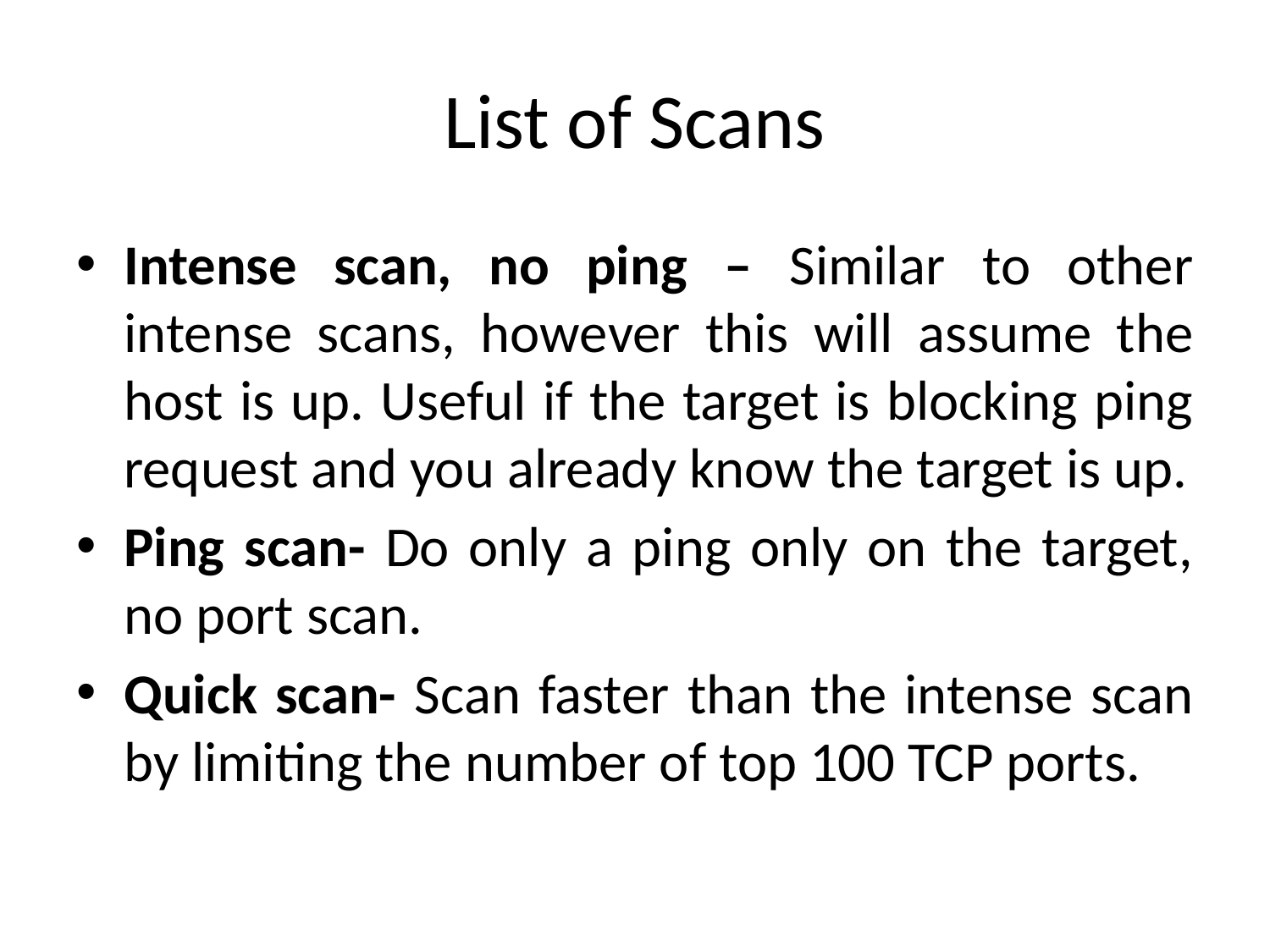

# List of Scans
Intense scan, no ping – Similar to other intense scans, however this will assume the host is up. Useful if the target is blocking ping request and you already know the target is up.
Ping scan- Do only a ping only on the target, no port scan.
Quick scan- Scan faster than the intense scan by limiting the number of top 100 TCP ports.